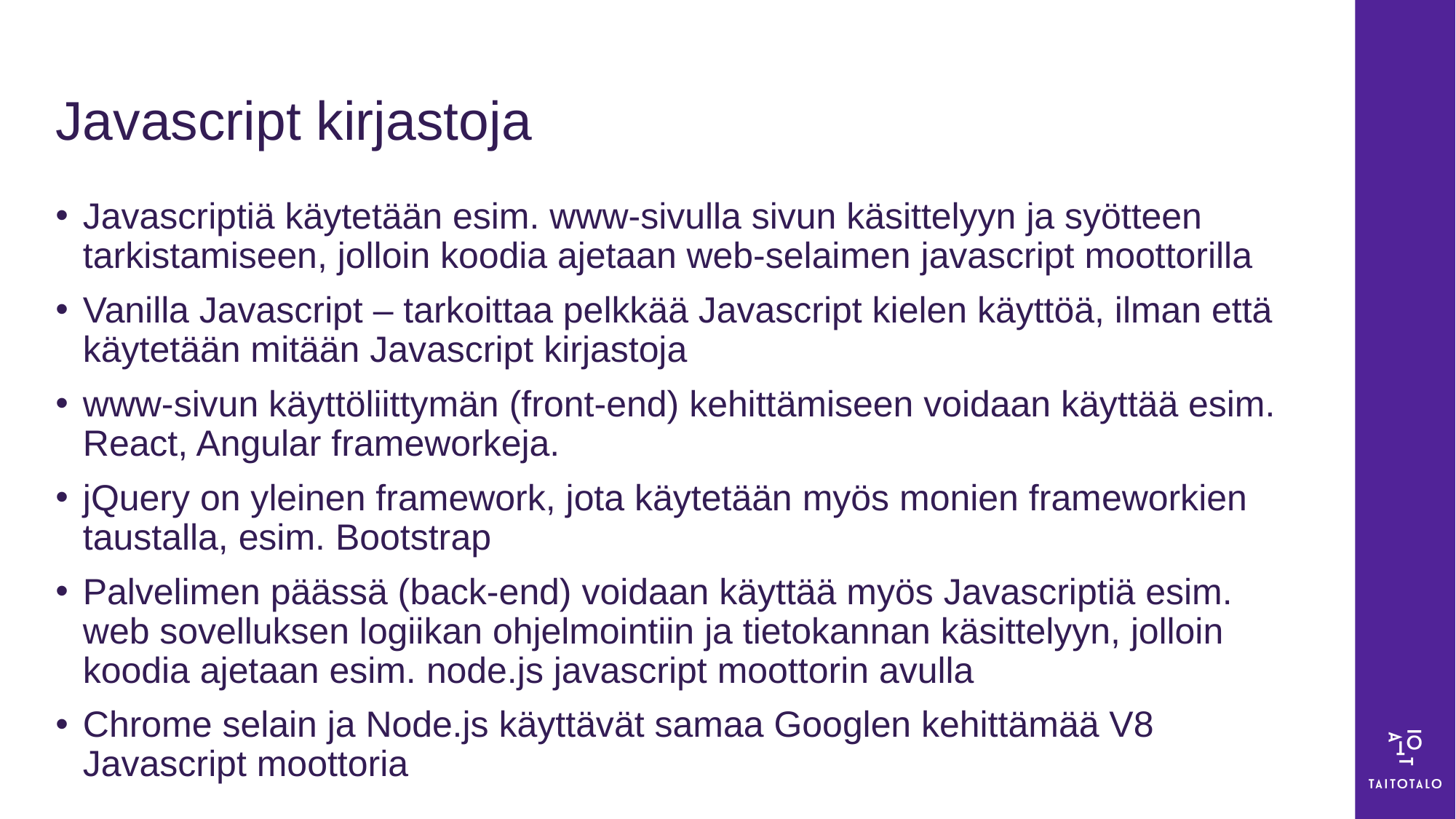

# Javascript kirjastoja
Javascriptiä käytetään esim. www-sivulla sivun käsittelyyn ja syötteen tarkistamiseen, jolloin koodia ajetaan web-selaimen javascript moottorilla
Vanilla Javascript – tarkoittaa pelkkää Javascript kielen käyttöä, ilman että käytetään mitään Javascript kirjastoja
www-sivun käyttöliittymän (front-end) kehittämiseen voidaan käyttää esim. React, Angular frameworkeja.
jQuery on yleinen framework, jota käytetään myös monien frameworkien taustalla, esim. Bootstrap
Palvelimen päässä (back-end) voidaan käyttää myös Javascriptiä esim. web sovelluksen logiikan ohjelmointiin ja tietokannan käsittelyyn, jolloin koodia ajetaan esim. node.js javascript moottorin avulla
Chrome selain ja Node.js käyttävät samaa Googlen kehittämää V8 Javascript moottoria